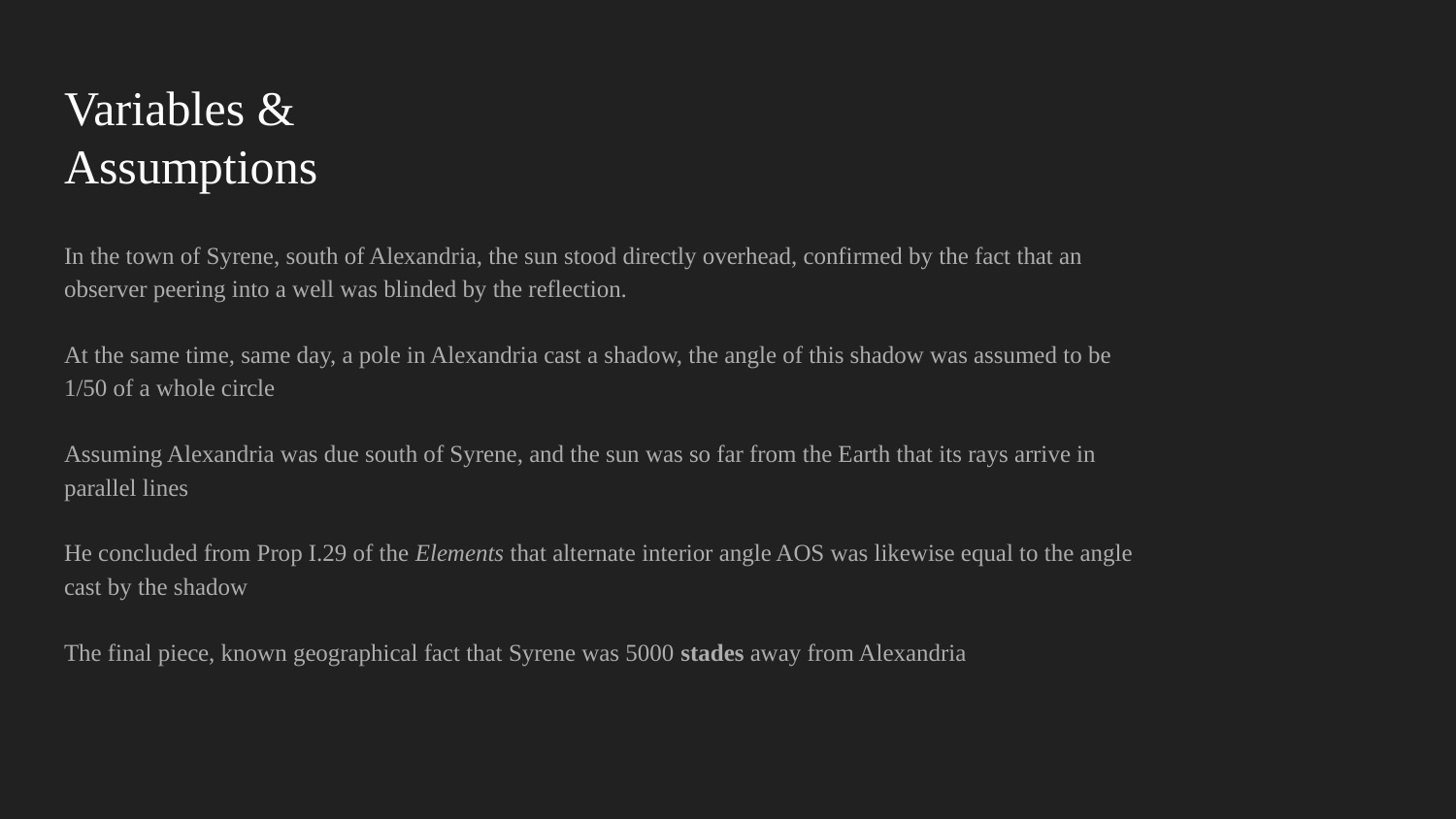

# Variables & Assumptions
In the town of Syrene, south of Alexandria, the sun stood directly overhead, confirmed by the fact that an observer peering into a well was blinded by the reflection.
At the same time, same day, a pole in Alexandria cast a shadow, the angle of this shadow was assumed to be 1/50 of a whole circle
Assuming Alexandria was due south of Syrene, and the sun was so far from the Earth that its rays arrive in parallel lines
He concluded from Prop I.29 of the Elements that alternate interior angle AOS was likewise equal to the angle cast by the shadow
The final piece, known geographical fact that Syrene was 5000 stades away from Alexandria